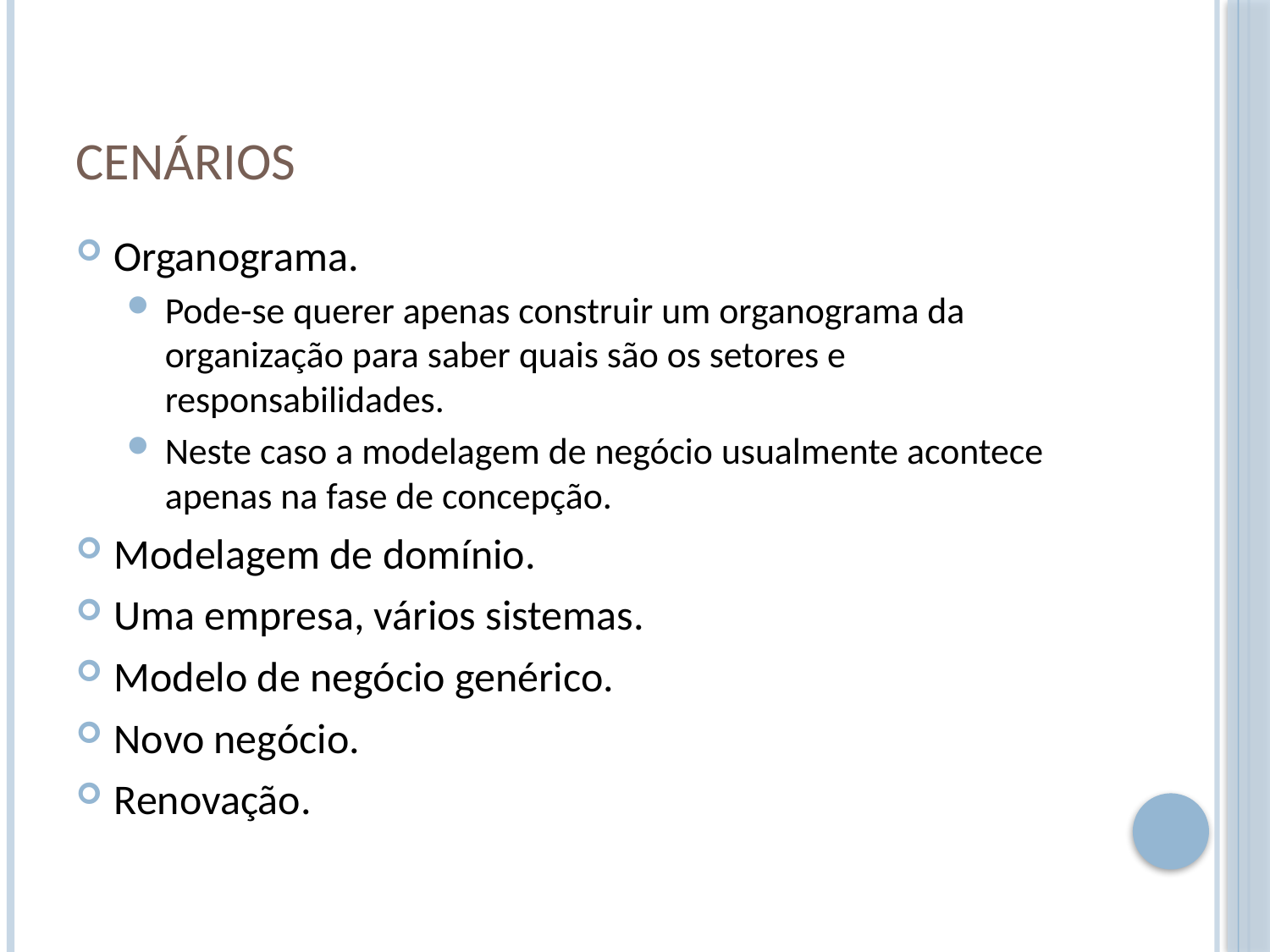

# Cenários
Organograma.
Pode-se querer apenas construir um organograma da organização para saber quais são os setores e responsabilidades.
Neste caso a modelagem de negócio usualmente acontece apenas na fase de concepção.
Modelagem de domínio.
Uma empresa, vários sistemas.
Modelo de negócio genérico.
Novo negócio.
Renovação.